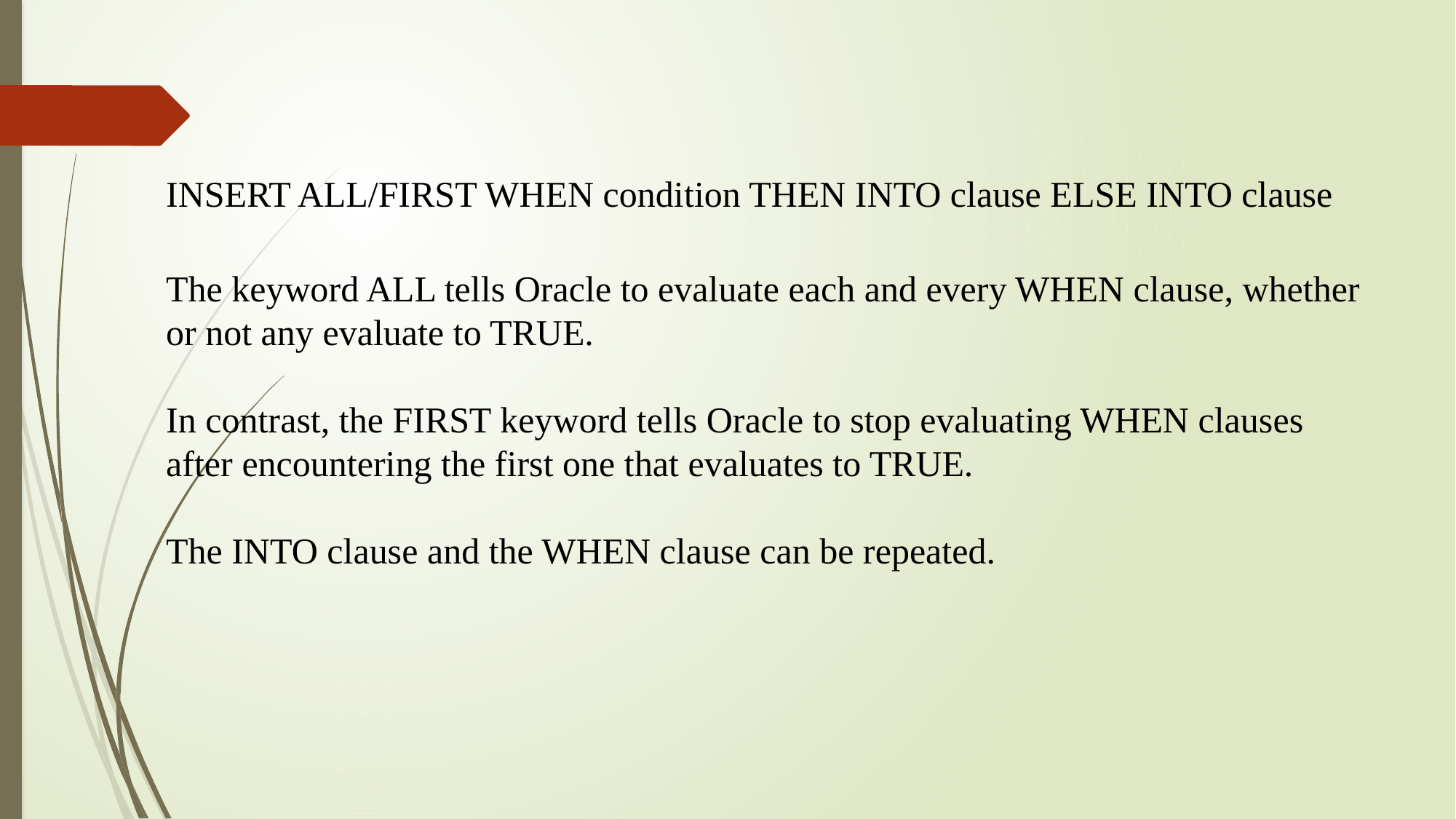

INSERT ALL/FIRST WHEN condition THEN INTO clause ELSE INTO clause

The keyword ALL tells Oracle to evaluate each and every WHEN clause, whether or not any evaluate to TRUE.

In contrast, the FIRST keyword tells Oracle to stop evaluating WHEN clauses after encountering the first one that evaluates to TRUE.

The INTO clause and the WHEN clause can be repeated.